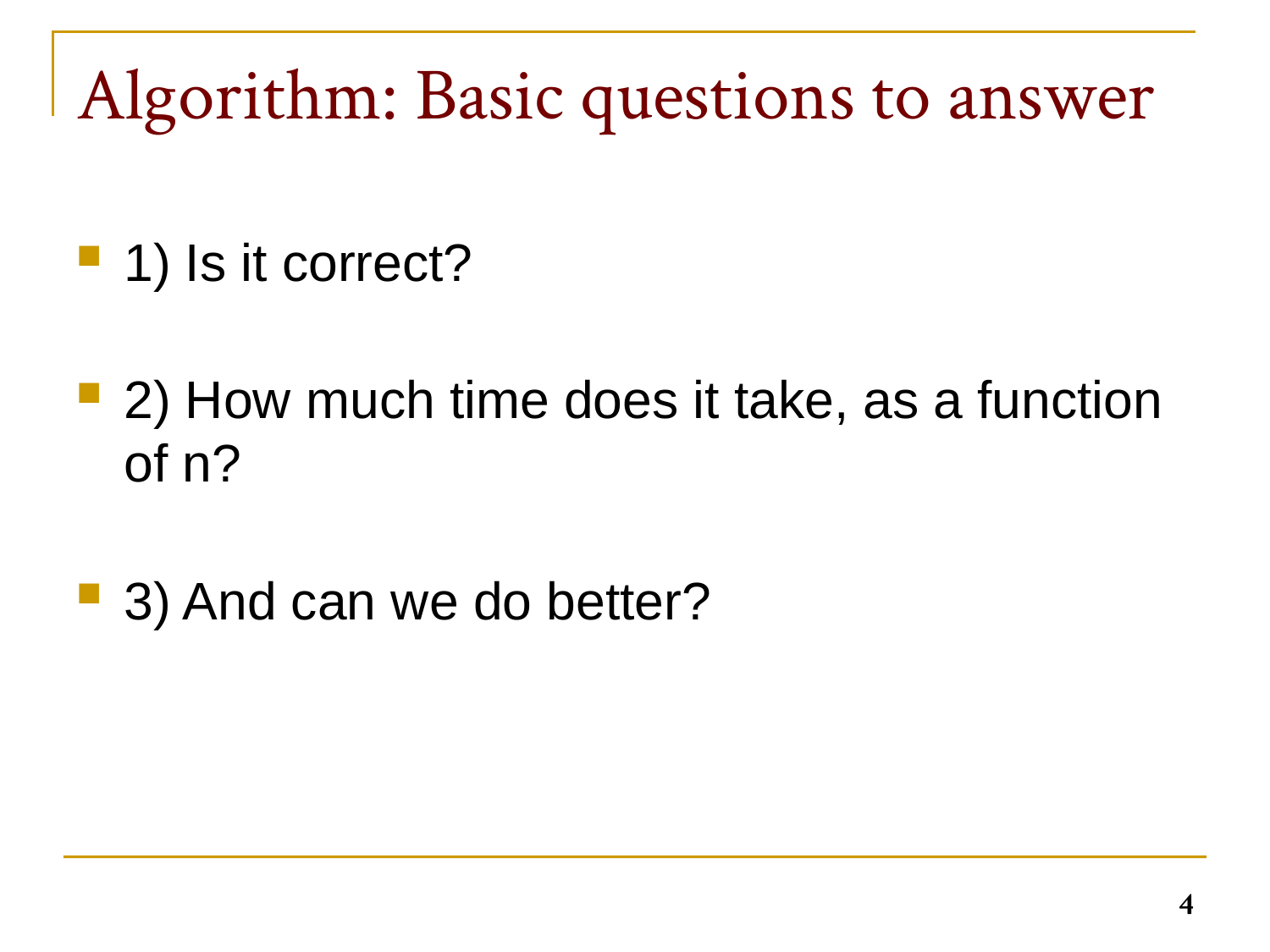

# Algorithm: Basic questions to answer
1) Is it correct?
2) How much time does it take, as a function of n?
3) And can we do better?
4